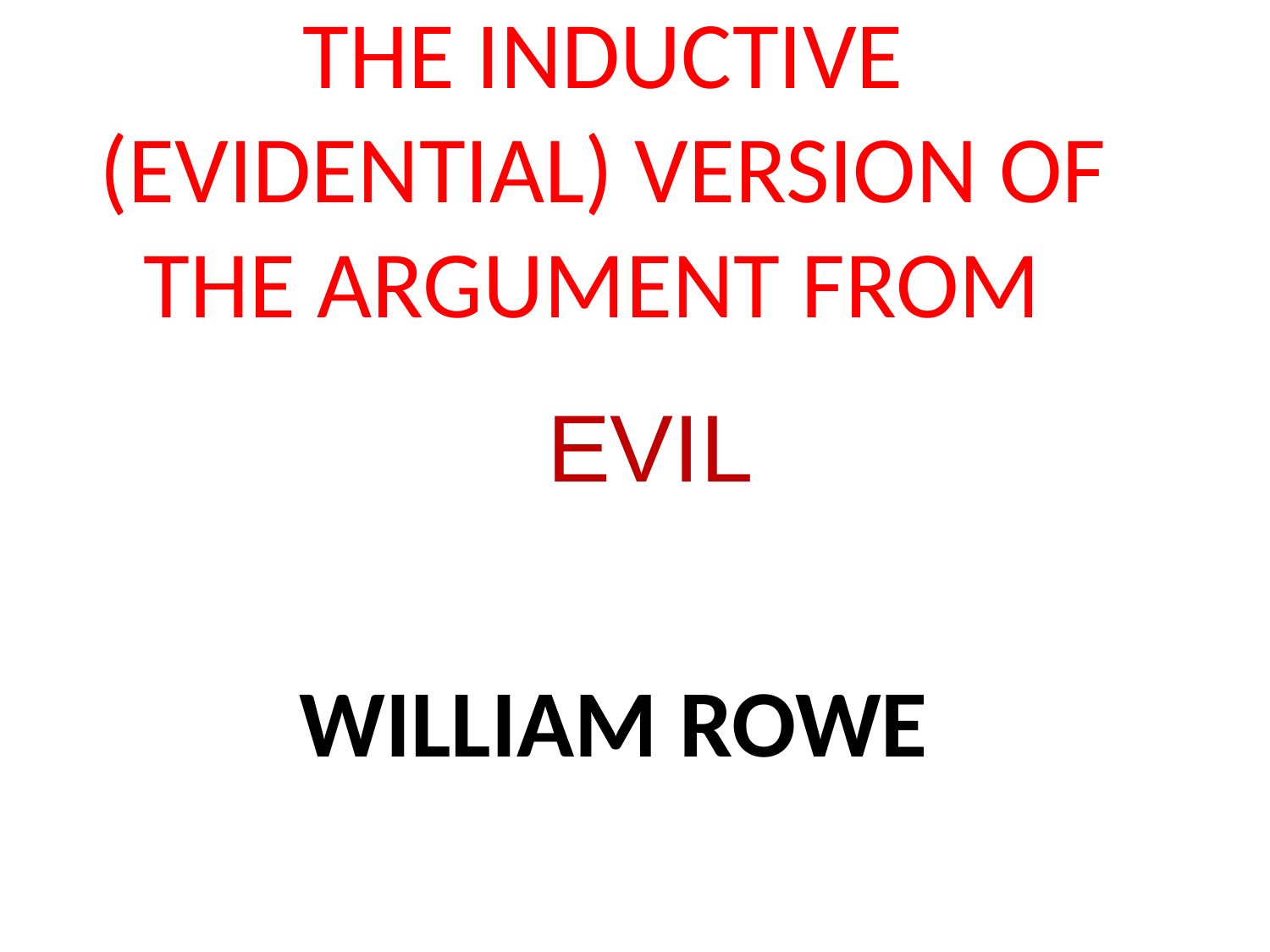

# THE INDUCTIVE (EVIDENTIAL) VERSION OF THE ARGUMENT FROM
           EVIL
WILLIAM ROWE